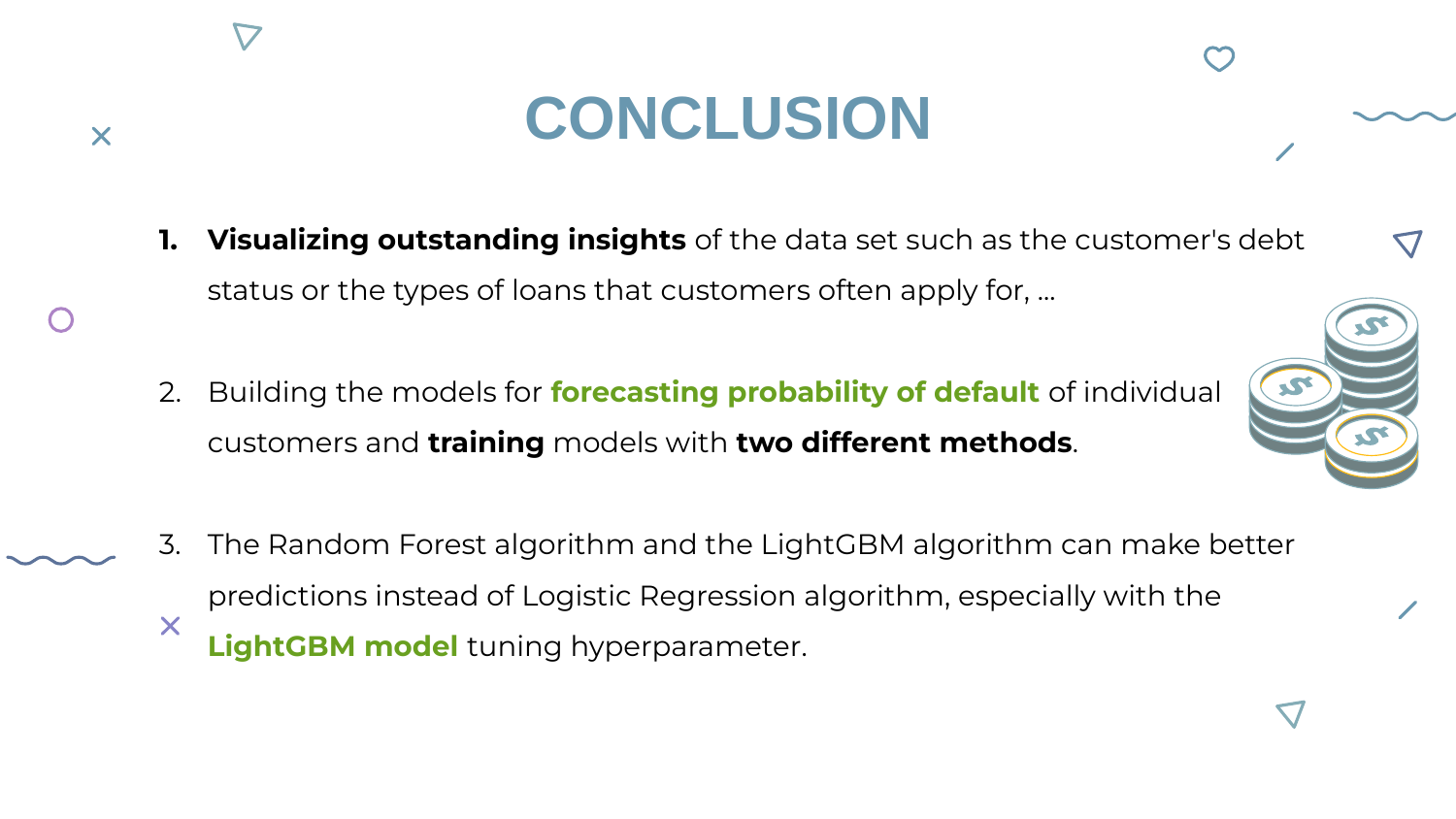

# CONCLUSION
Visualizing outstanding insights of the data set such as the customer's debt status or the types of loans that customers often apply for, ...

Building the models for forecasting probability of default of individual customers and training models with two different methods.

The Random Forest algorithm and the LightGBM algorithm can make better predictions instead of Logistic Regression algorithm, especially with the LightGBM model tuning hyperparameter.